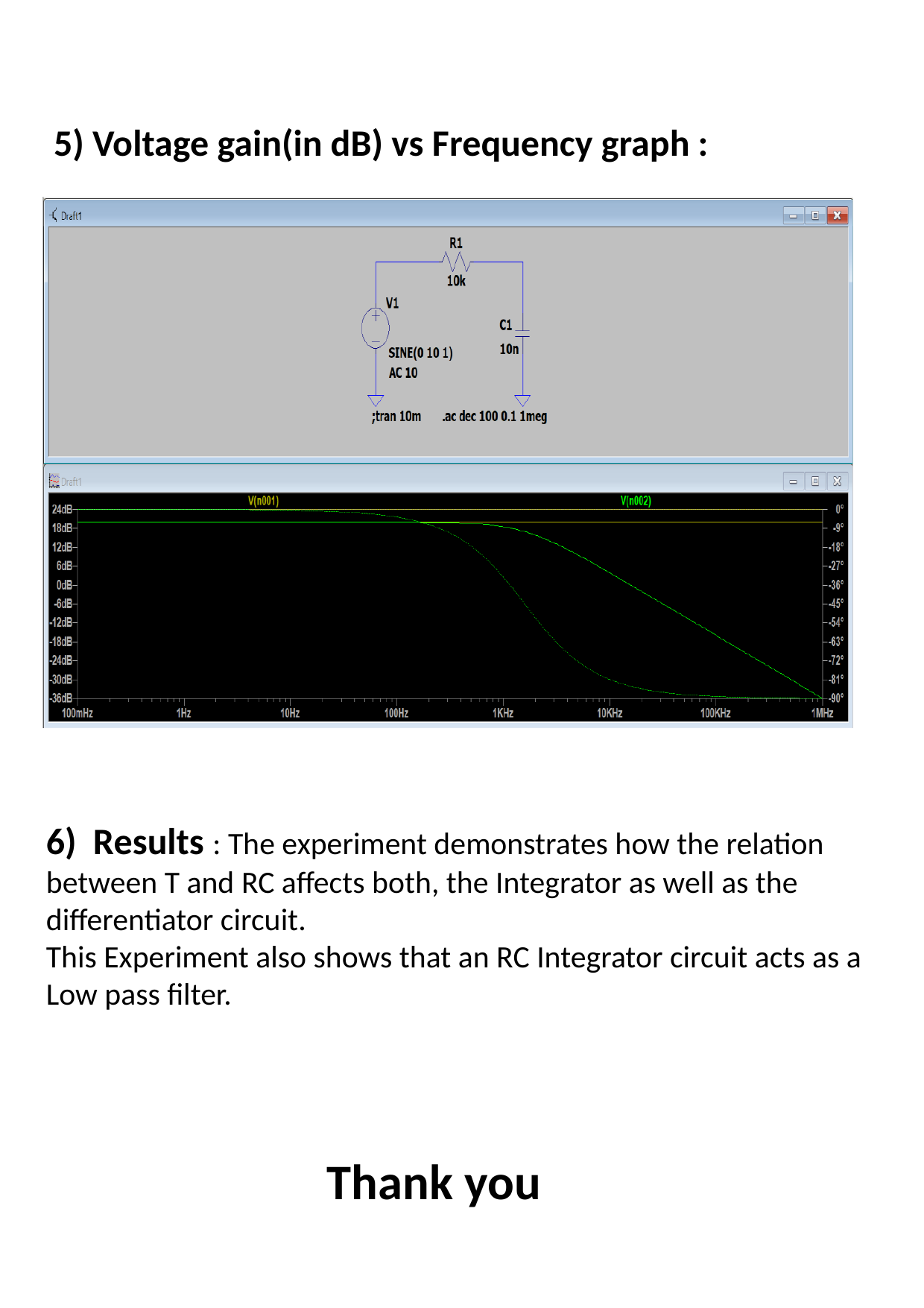

5) Voltage gain(in dB) vs Frequency graph :

6)  Results : The experiment demonstrates how the relation between T and RC affects both, the Integrator as well as the differentiator circuit.
This Experiment also shows that an RC Integrator circuit acts as a Low pass filter.
Thank you